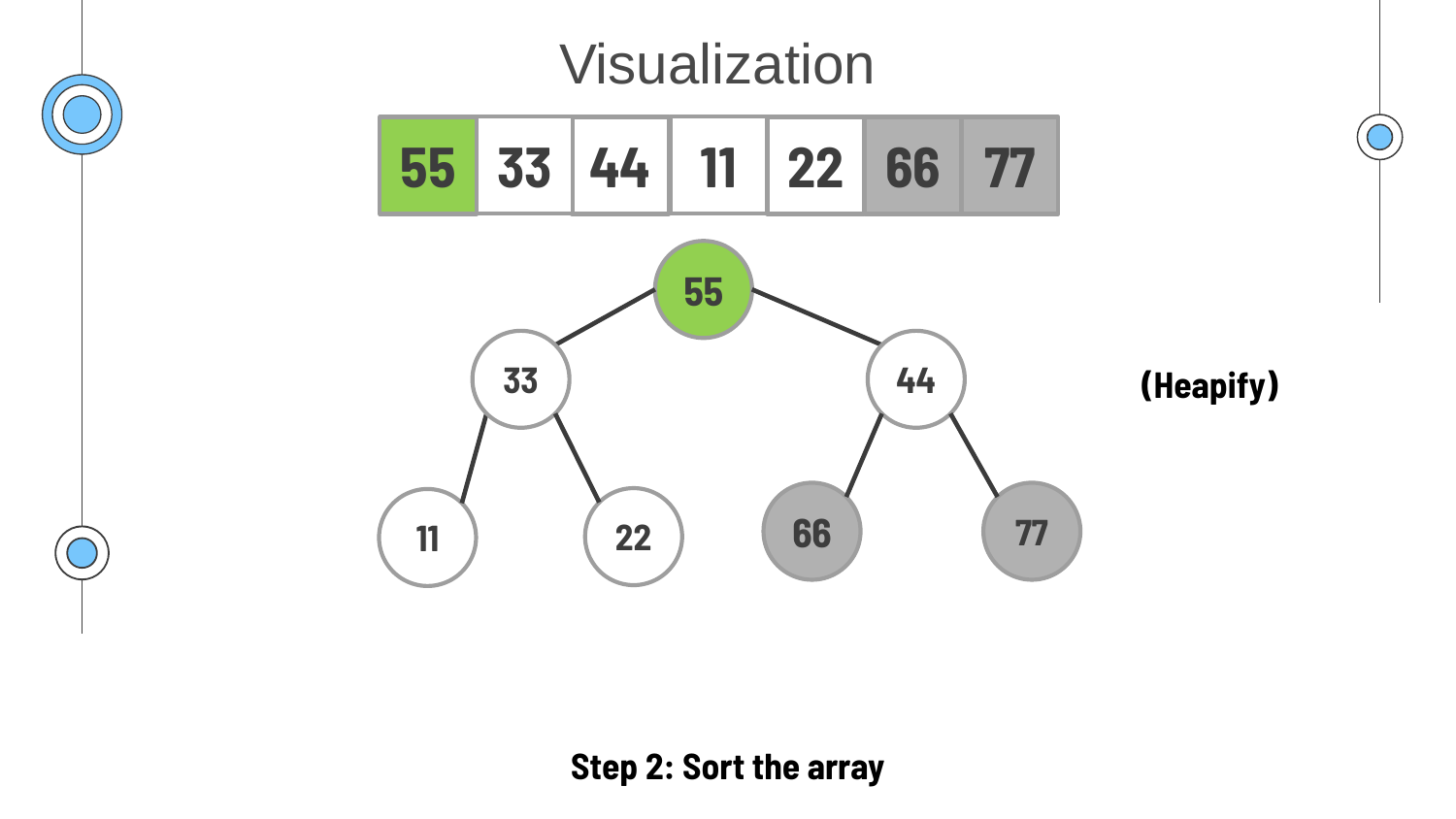

# Visualization
33
11
22
66
55
44
77
55
33
44
(Heapify)
66
77
22
11
Step 2: Sort the array